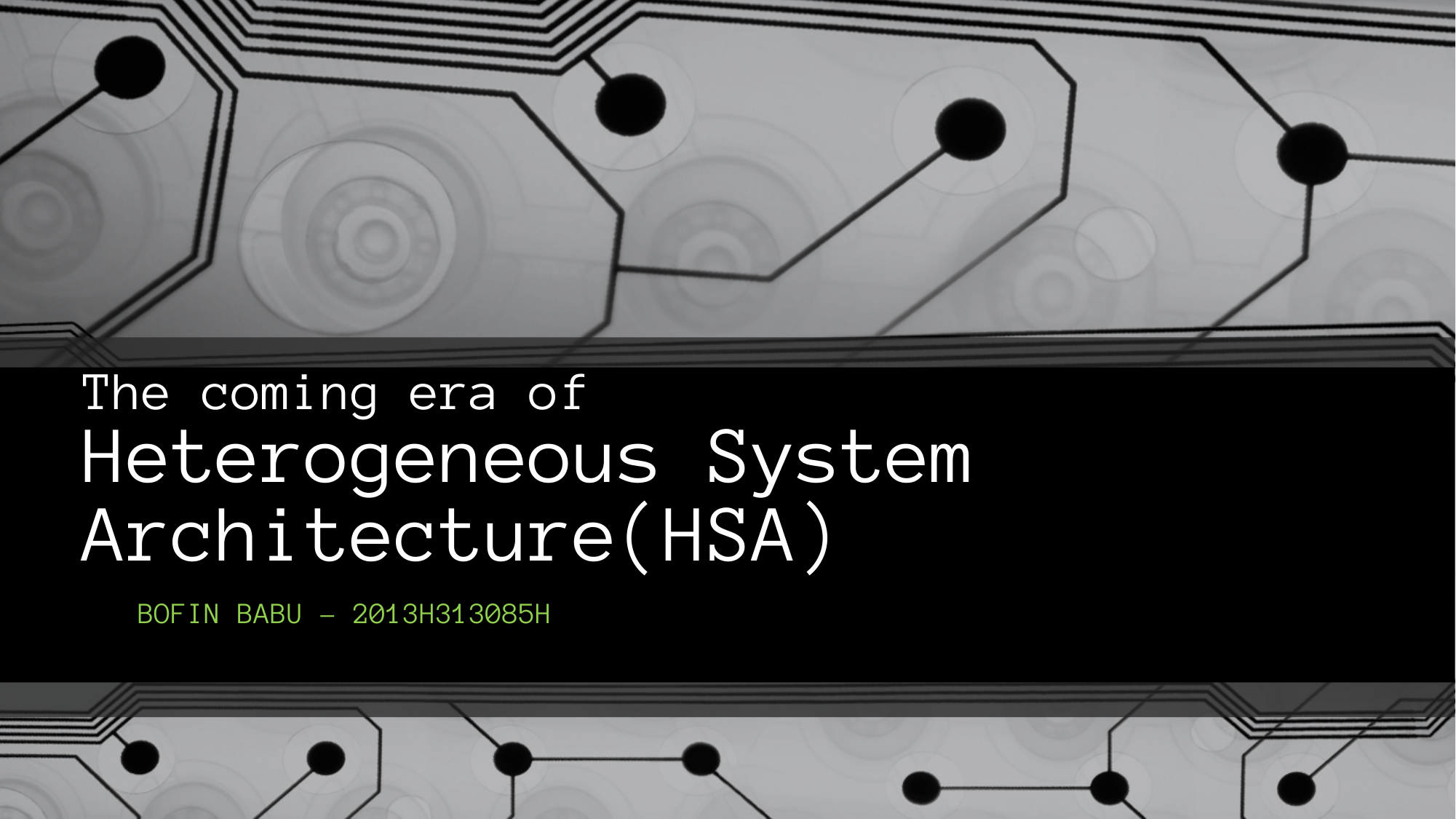

# The coming era of Heterogeneous System Architecture(HSA)
BOFIN BABU – 2013H313085H